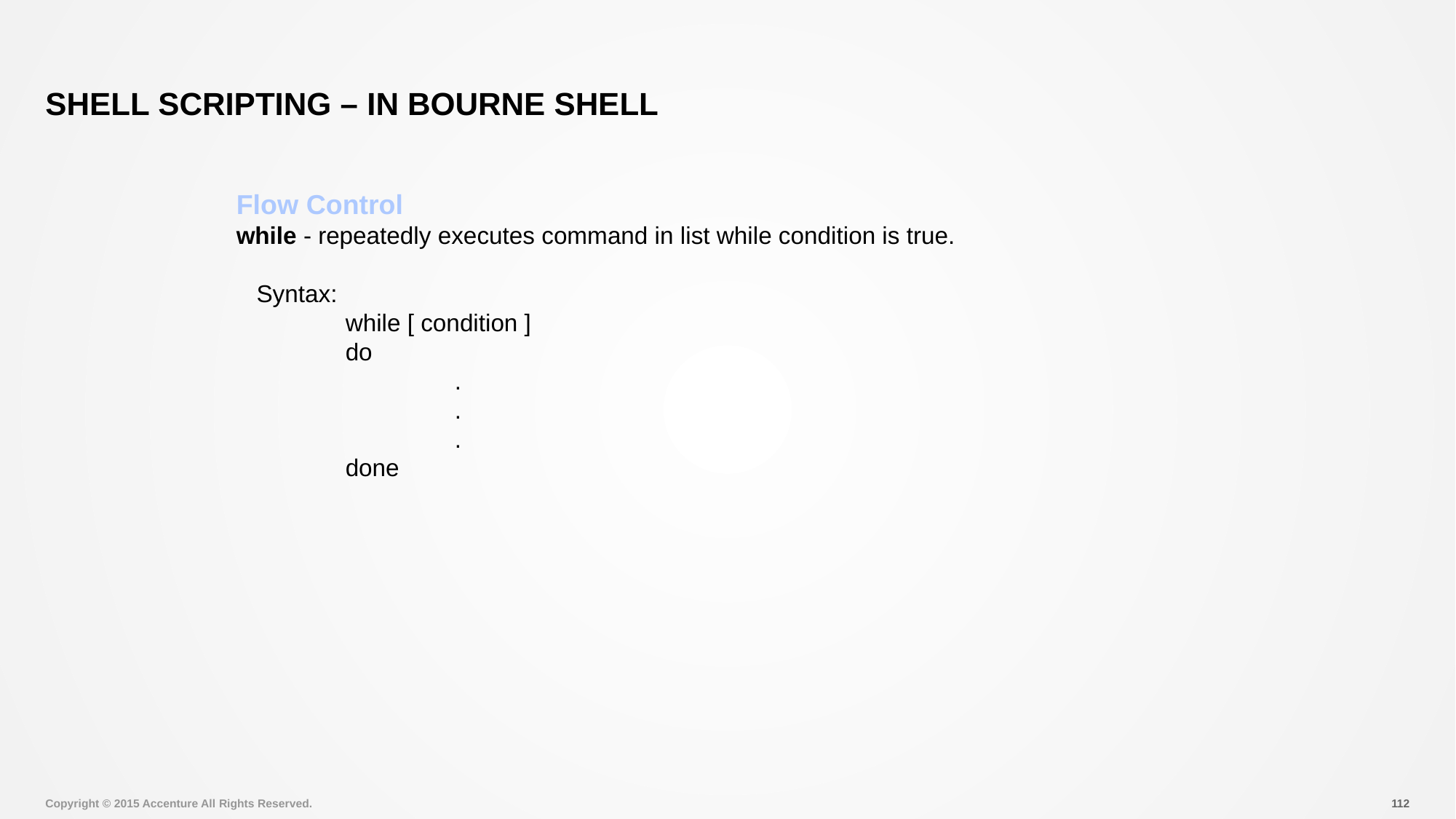

# Shell Scripting – In Bourne Shell
Flow Control
while - repeatedly executes command in list while condition is true.

   Syntax:
	while [ condition ]
	do
		.
		.
		.
	done

Copyright © 2015 Accenture All Rights Reserved.
112